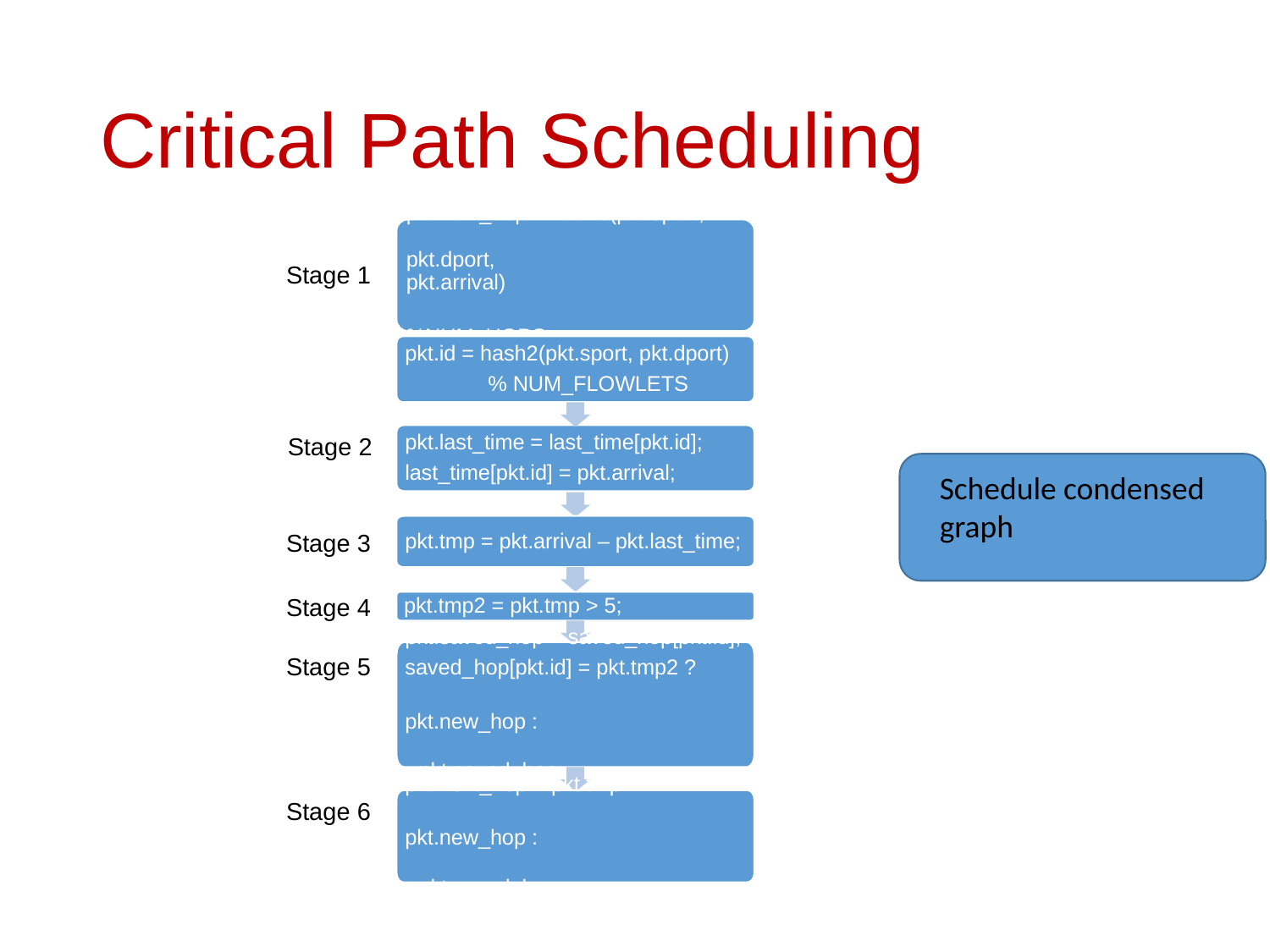

# Critical Path Scheduling
pkt.new_hop = hash3(pkt.sport, 		          pkt.dport, 		          pkt.arrival)
	             %NUM_HOPS;

pkt.id = hash2(pkt.sport, pkt.dport)
              % NUM_FLOWLETS

pkt.last_time = last_time[pkt.id];
last_time[pkt.id] = pkt.arrival;

pkt.tmp = pkt.arrival – pkt.last_time;

pkt.tmp2 = pkt.tmp > 5;

pkt.saved_hop = saved_hop[pkt.id];
saved_hop[pkt.id] = pkt.tmp2 ?
		       pkt.new_hop :
		       pkt.saved_hop;

pkt.next_hop = pkt.tmp2 ?
		pkt.new_hop :
		pkt.saved_hop ;
Stage 1
Stage 2
Stage 3
Stage 4
Stage 5
Stage 6

Schedule condensed
graph